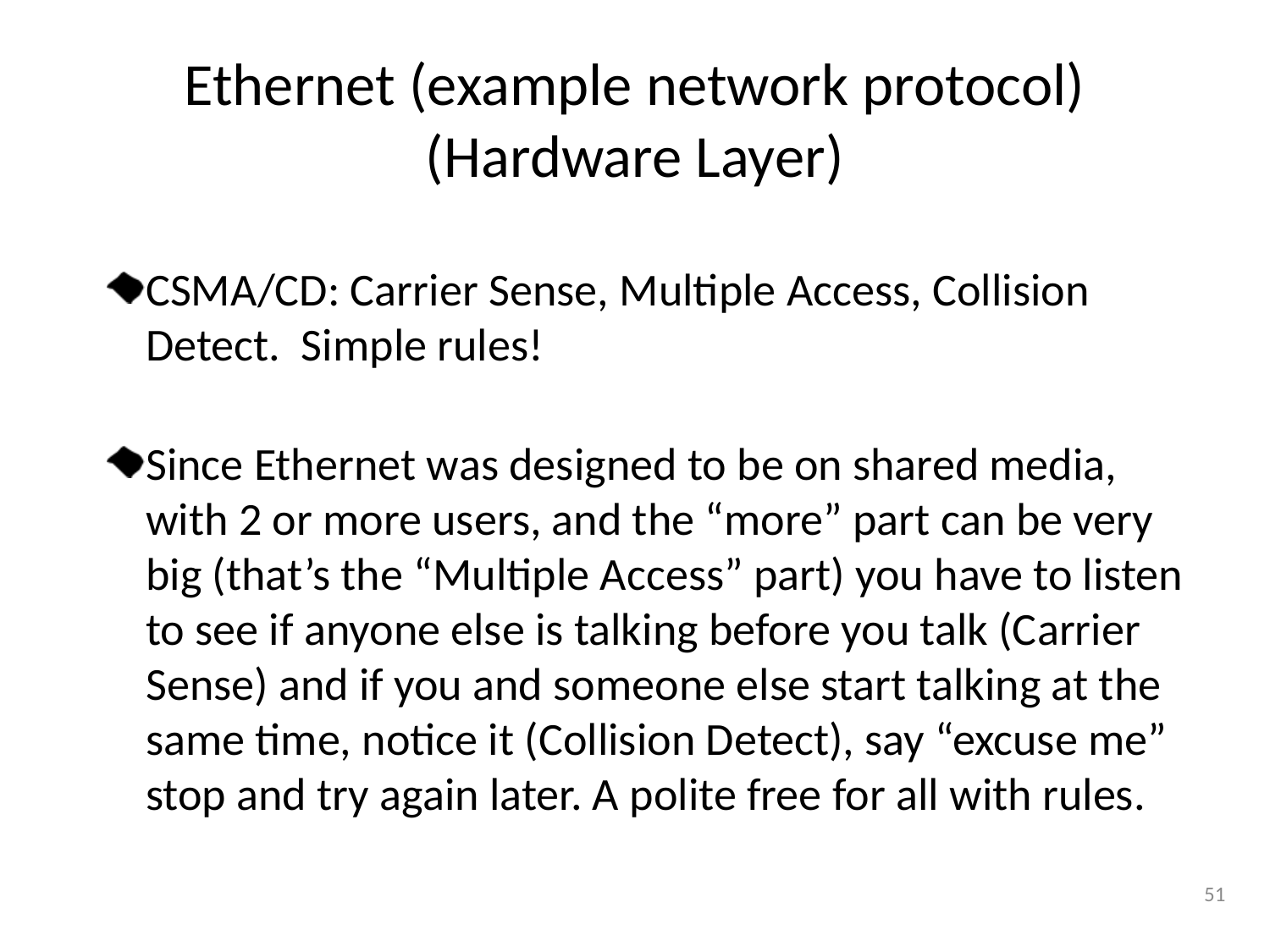

# Ethernet (example network protocol) (Hardware Layer)
CSMA/CD: Carrier Sense, Multiple Access, Collision Detect.  Simple rules!

Since Ethernet was designed to be on shared media, with 2 or more users, and the “more” part can be very big (that’s the “Multiple Access” part) you have to listen to see if anyone else is talking before you talk (Carrier Sense) and if you and someone else start talking at the same time, notice it (Collision Detect), say “excuse me” stop and try again later. A polite free for all with rules.

51